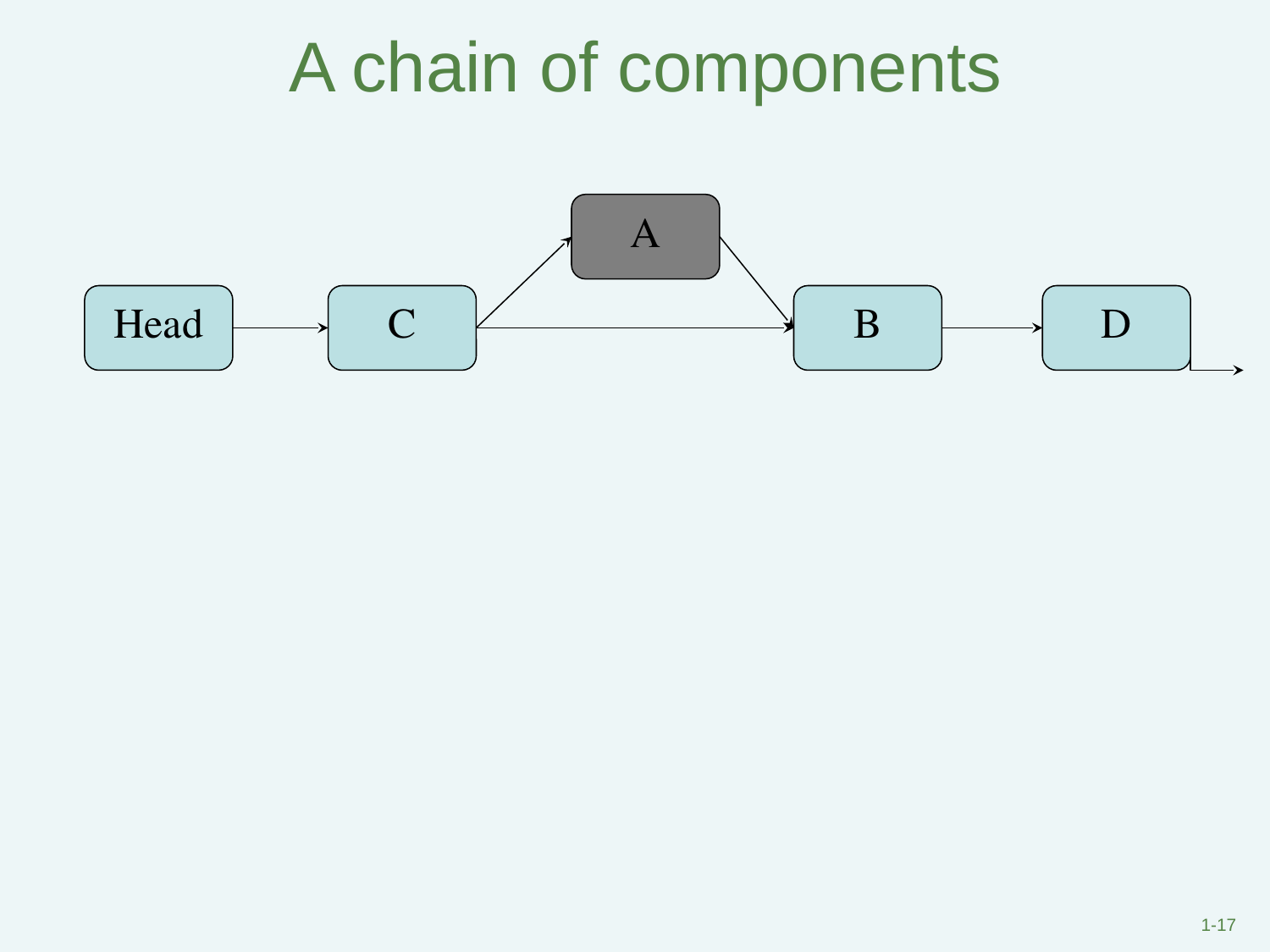

# A chain of components
A
Head
C
B
D

1-17